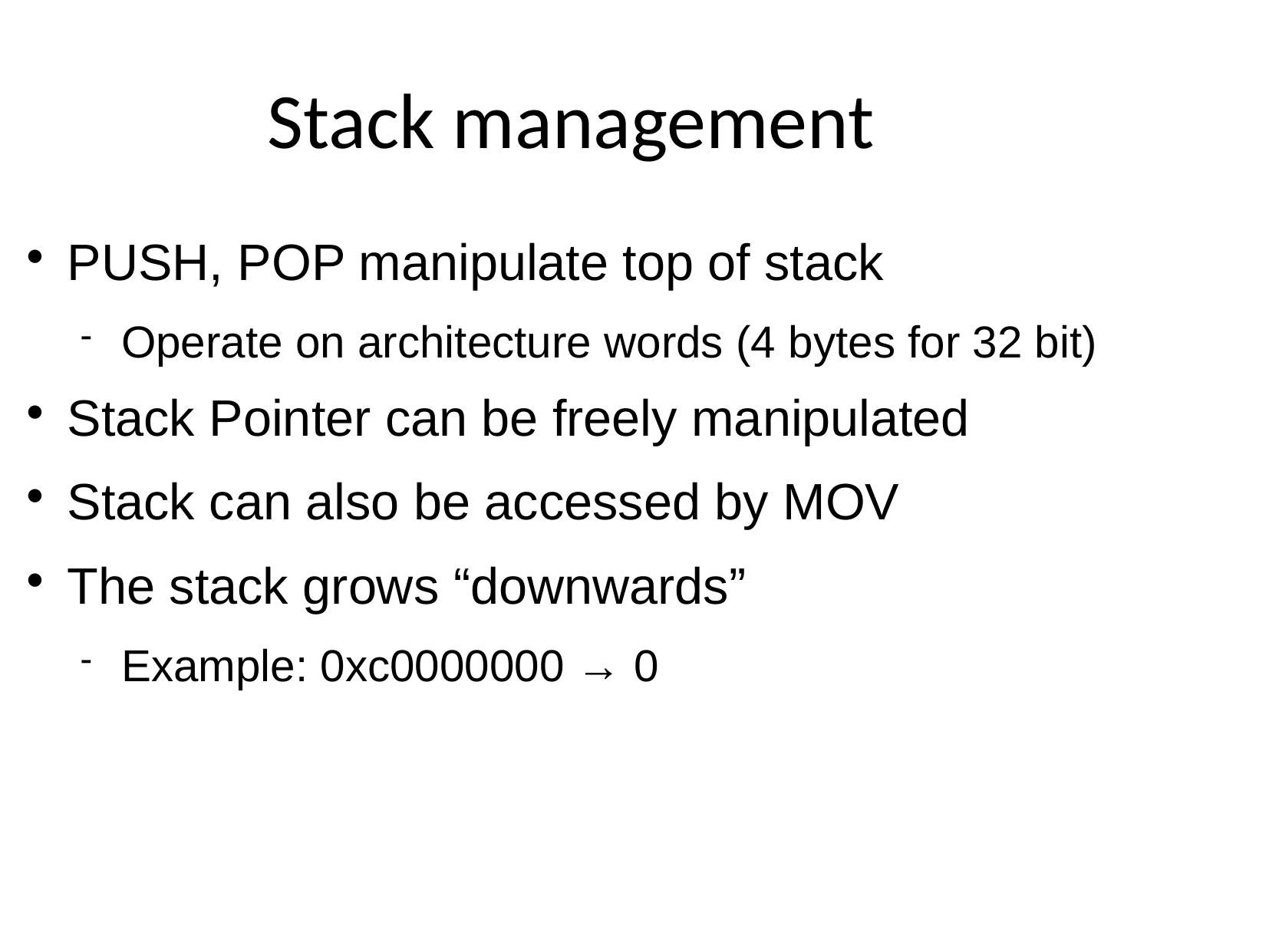

Stack management
PUSH, POP manipulate top of stack
Operate on architecture words (4 bytes for 32 bit)
Stack Pointer can be freely manipulated
Stack can also be accessed by MOV
The stack grows “downwards”
Example: 0xc0000000 → 0